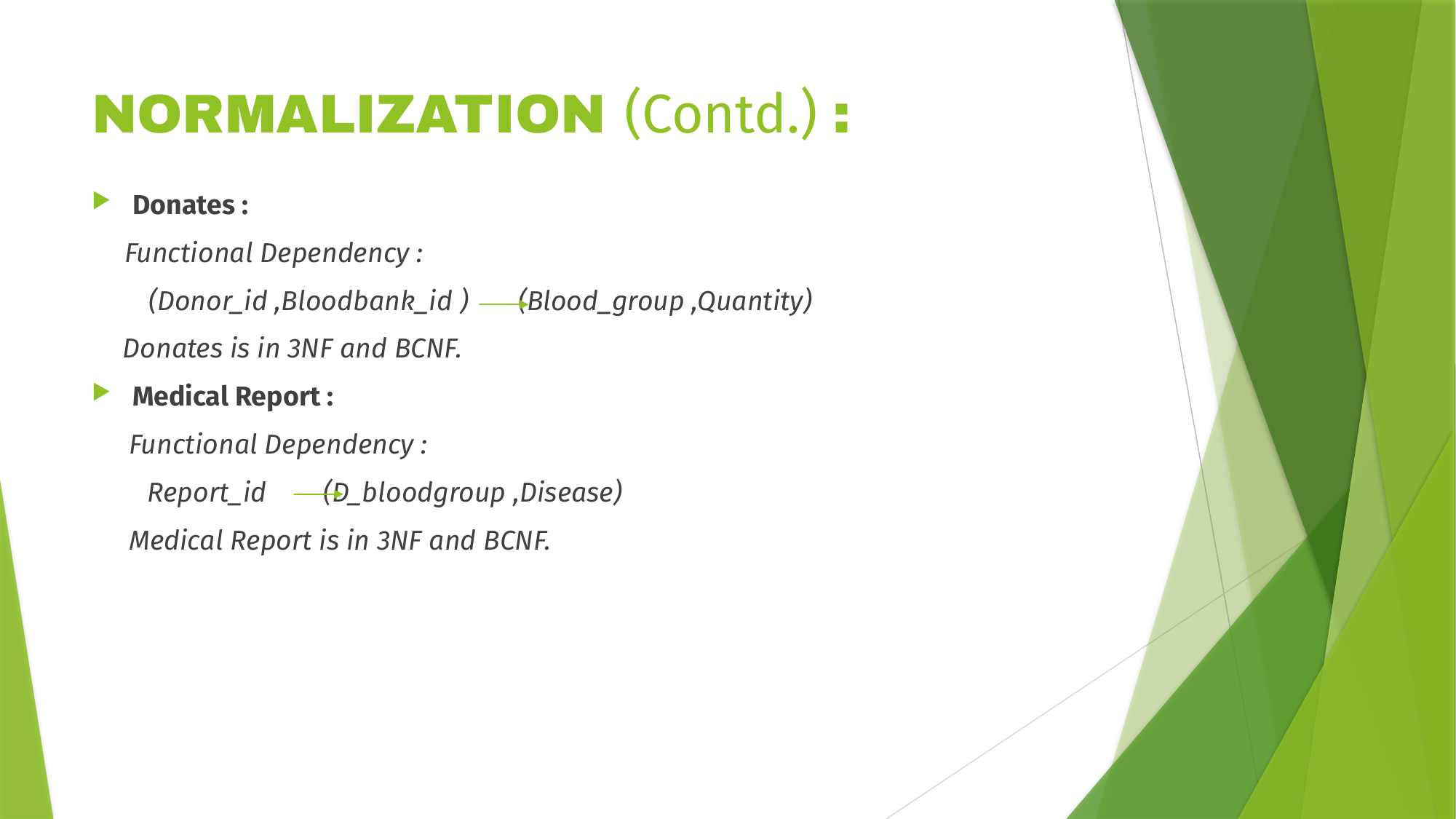

# NORMALIZATION (Contd.) :
Donates :
     Functional Dependency :
        (Donor_id ,Bloodbank_id )       (Blood_group ,Quantity)
     Donates is in 3NF and BCNF.
Medical Report :
      Functional Dependency :
         Report_id        (D_bloodgroup ,Disease)
      Medical Report is in 3NF and BCNF.